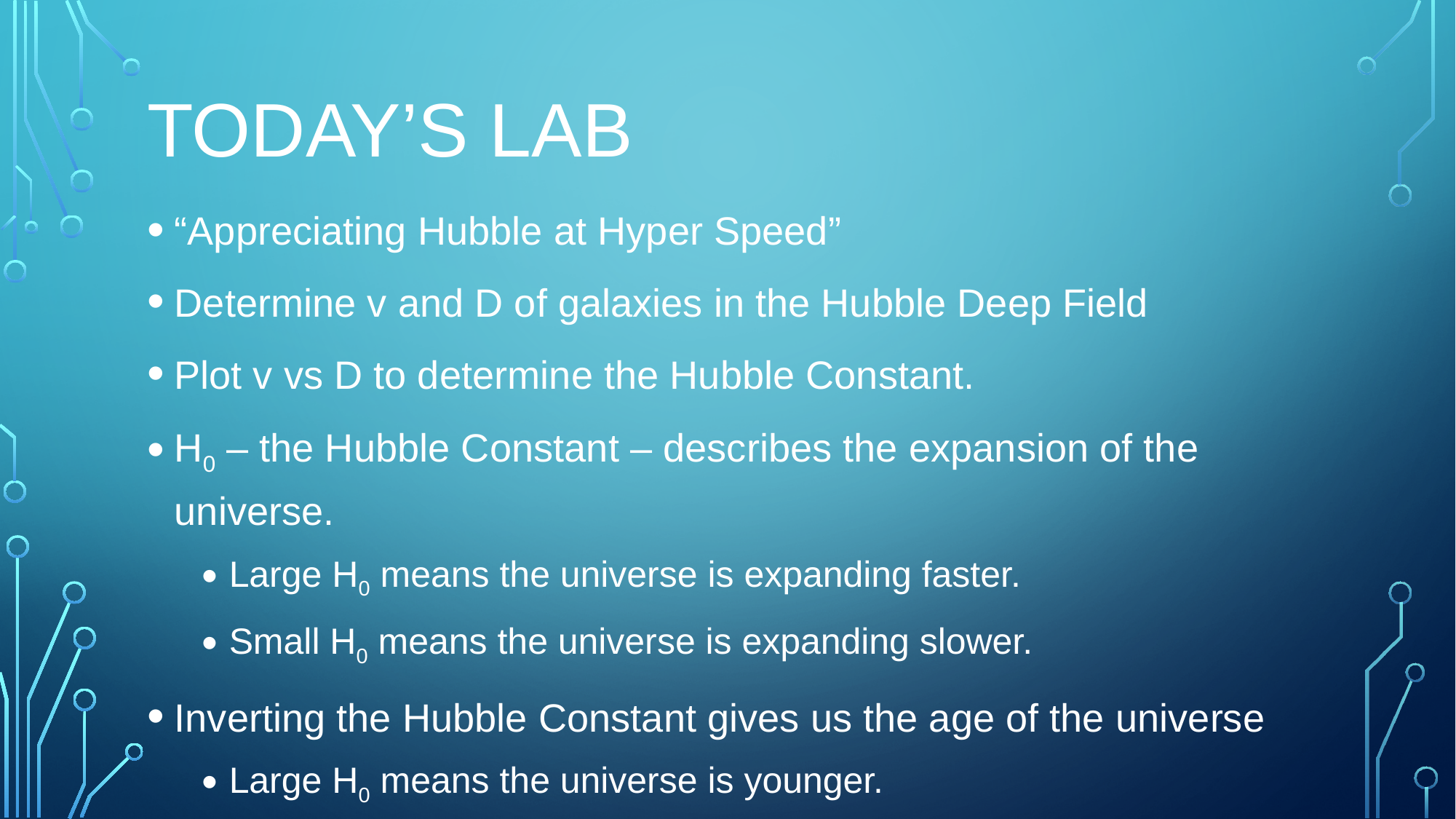

# Today’s Lab
“Appreciating Hubble at Hyper Speed”
Determine v and D of galaxies in the Hubble Deep Field
Plot v vs D to determine the Hubble Constant.
H0 – the Hubble Constant – describes the expansion of the universe.
Large H0 means the universe is expanding faster.
Small H0 means the universe is expanding slower.
Inverting the Hubble Constant gives us the age of the universe
Large H0 means the universe is younger.
Small H0 means the universe is older.